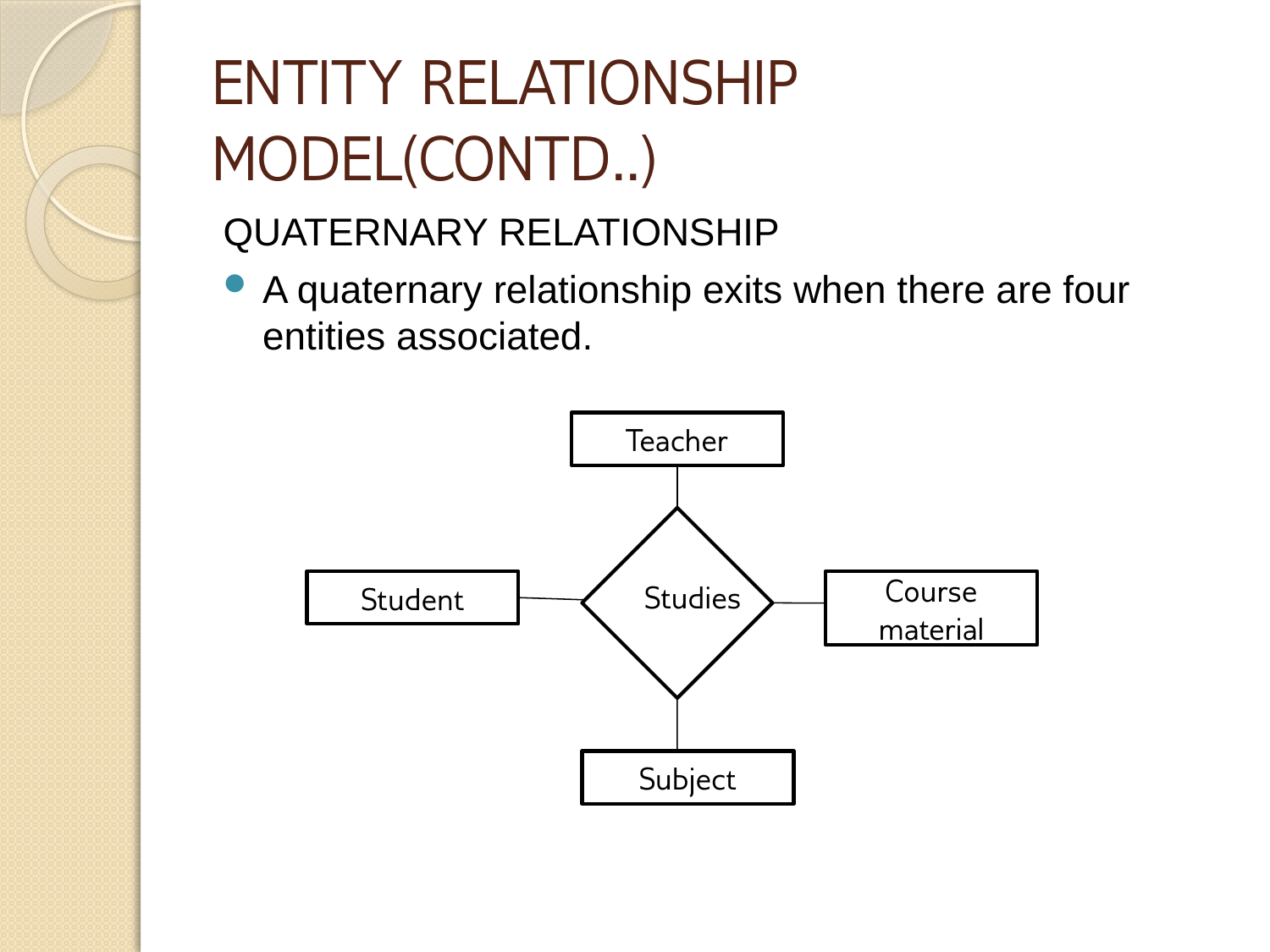

# ENTITY RELATIONSHIP MODEL(CONTD..)
QUATERNARY RELATIONSHIP
A quaternary relationship exits when there are four entities associated.
Teacher

Student
   Studies
Course material
Subject